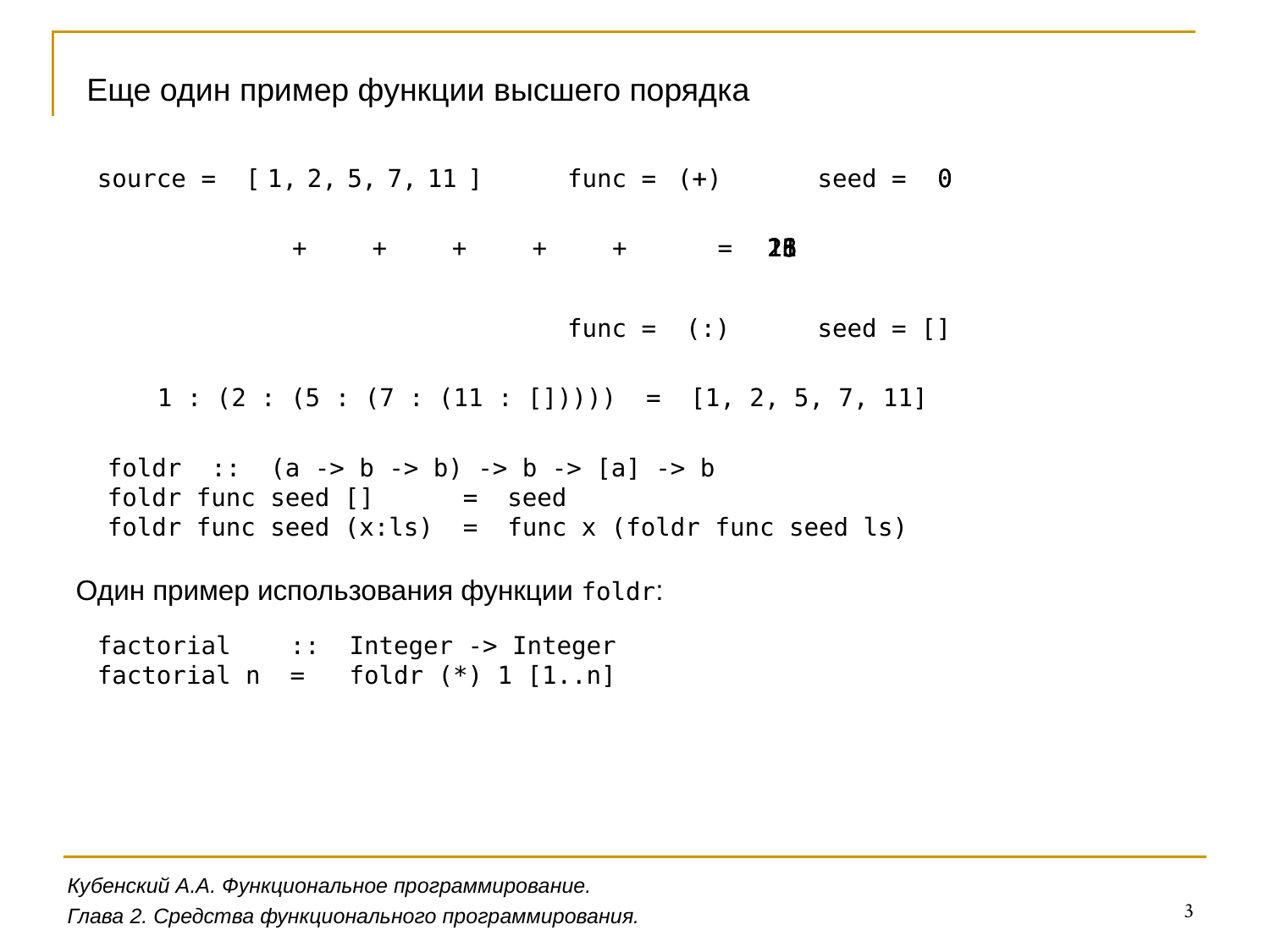

Еще один пример функции высшего порядка
source =  [              ]
1
,
2
,
5
,
7
,
11
func =
 +
(+)
seed =
0
0
 +
 +
 +
 +
 +
=
11
18
23
25
26
func =  (:)
seed = []
1 : (2 : (5 : (7 : (11 : []))))  =  [1, 2, 5, 7, 11]
foldr  ::  (a -> b -> b) -> b -> [a] -> b
foldr func seed []      =  seed
foldr func seed (x:ls)  =  func x (foldr func seed ls)
Один пример использования функции foldr:
factorial    ::  Integer -> Integer
factorial n  =   foldr (*) 1 [1..n]
Кубенский А.А. Функциональное программирование.
3
Глава 2. Средства функционального программирования.